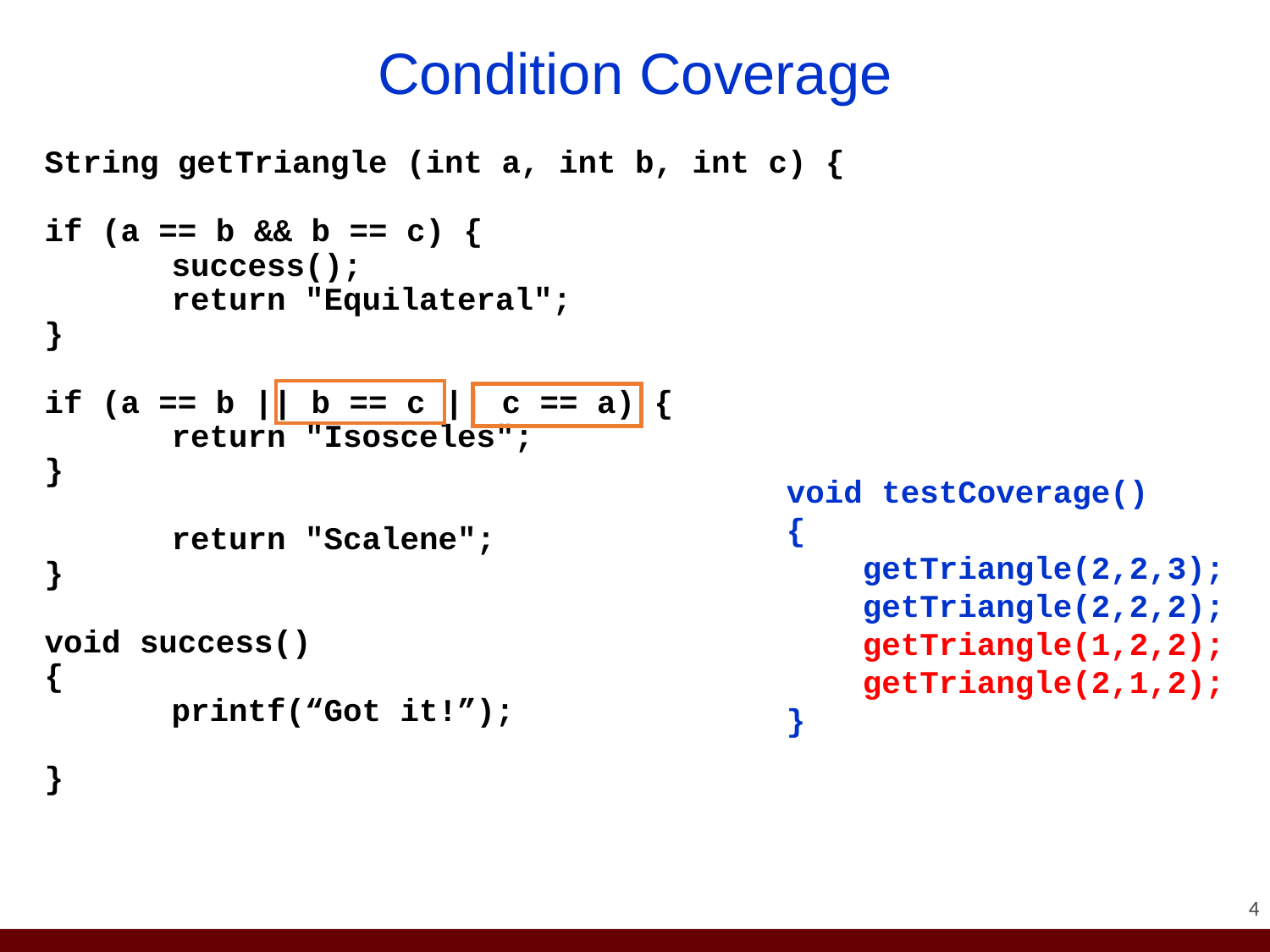

# Condition Coverage
String getTriangle (int a, int b, int c) {

if (a == b && b == c) {
	success();
	return "Equilateral";
}

if (a == b || b == c || c == a) {
	return "Isosceles";
}

	return "Scalene";
}

void success()
{
	printf(“Got it!”);

}

void testCoverage()
{
    getTriangle(2,2,3);
    getTriangle(2,2,2);
    getTriangle(1,2,2);
    getTriangle(2,1,2);
}